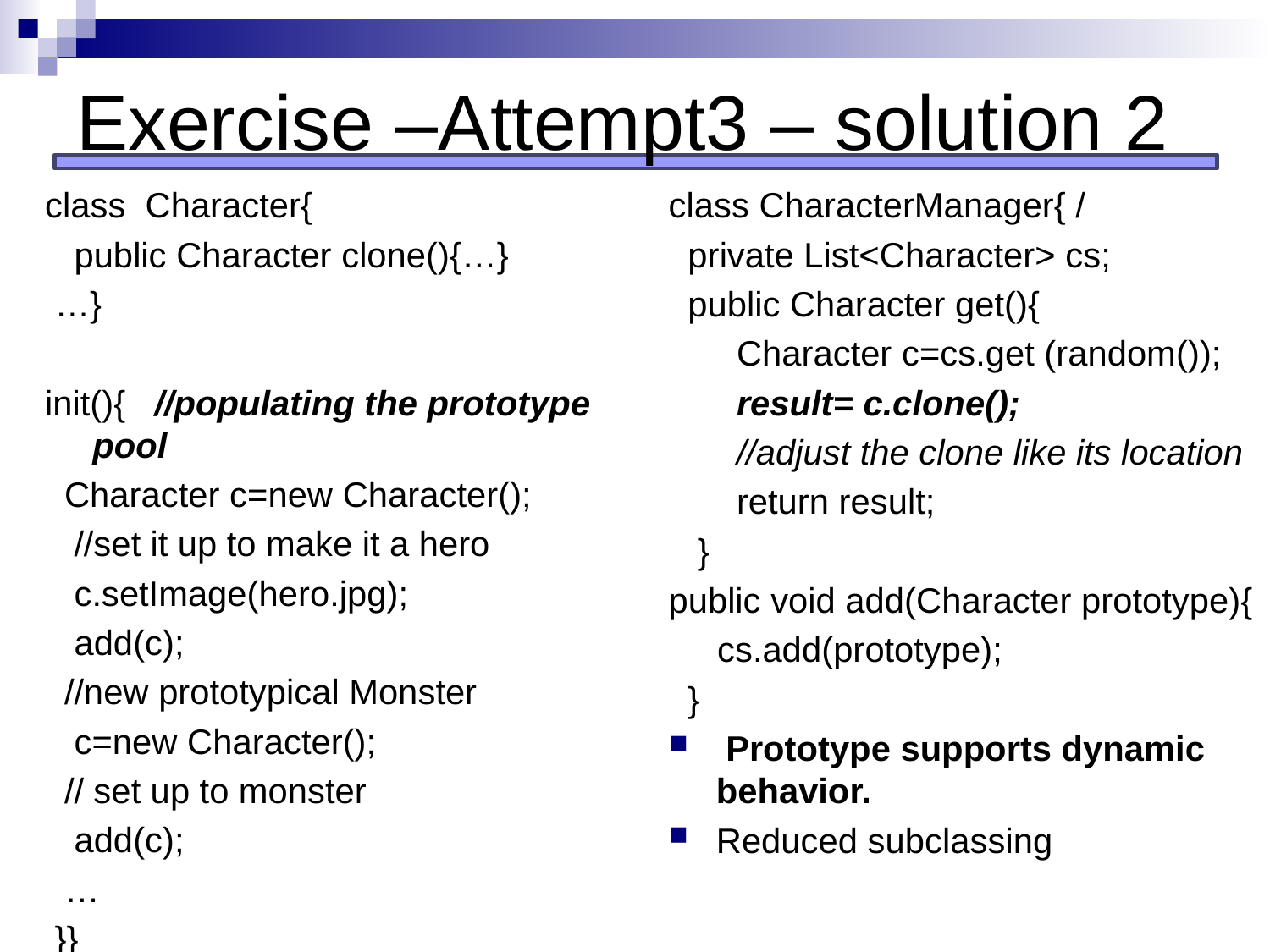

# Exercise –Attempt3 – solution 2
class  Character{
   public Character clone(){…}
 …}

init(){   //populating the prototype pool
  Character c=new Character();
   //set it up to make it a hero
   c.setImage(hero.jpg);
   add(c);
  //new prototypical Monster
   c=new Character();
  // set up to monster
   add(c);
  …
 }}
class CharacterManager{ /
  private List<Character> cs;
  public Character get(){
       Character c=cs.get (random());
       result= c.clone();
       //adjust the clone like its location
       return result;
   }
public void add(Character prototype){
     cs.add(prototype);
  }
 Prototype supports dynamic behavior.
Reduced subclassing